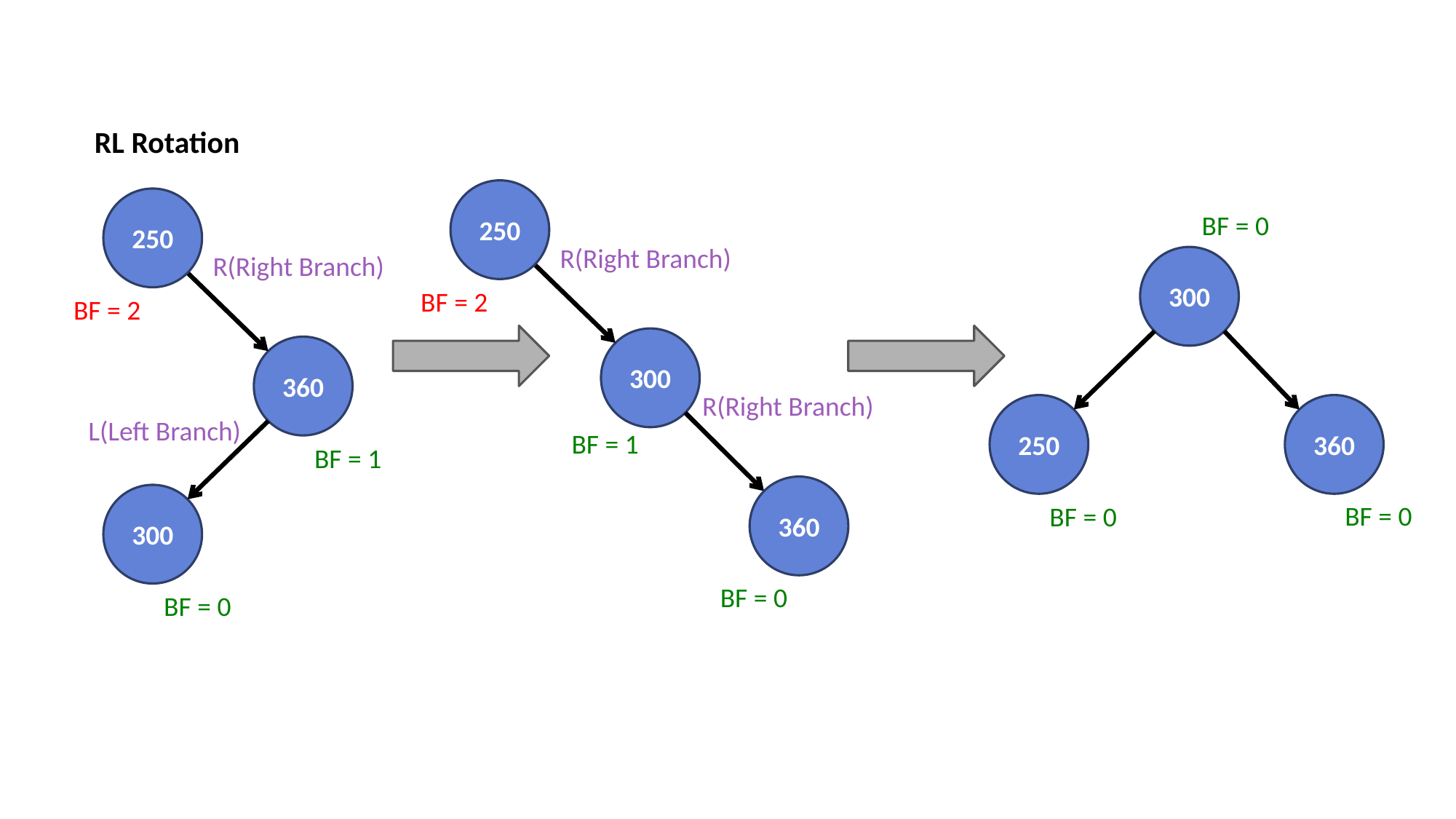

RL Rotation
250
250
BF = 0
R(Right Branch)
R(Right Branch)
300
BF = 2
BF = 2

300
360
R(Right Branch)
250
360
L(Left Branch)
BF = 1
BF = 1
360
300
BF = 0
BF = 0
BF = 0
BF = 0